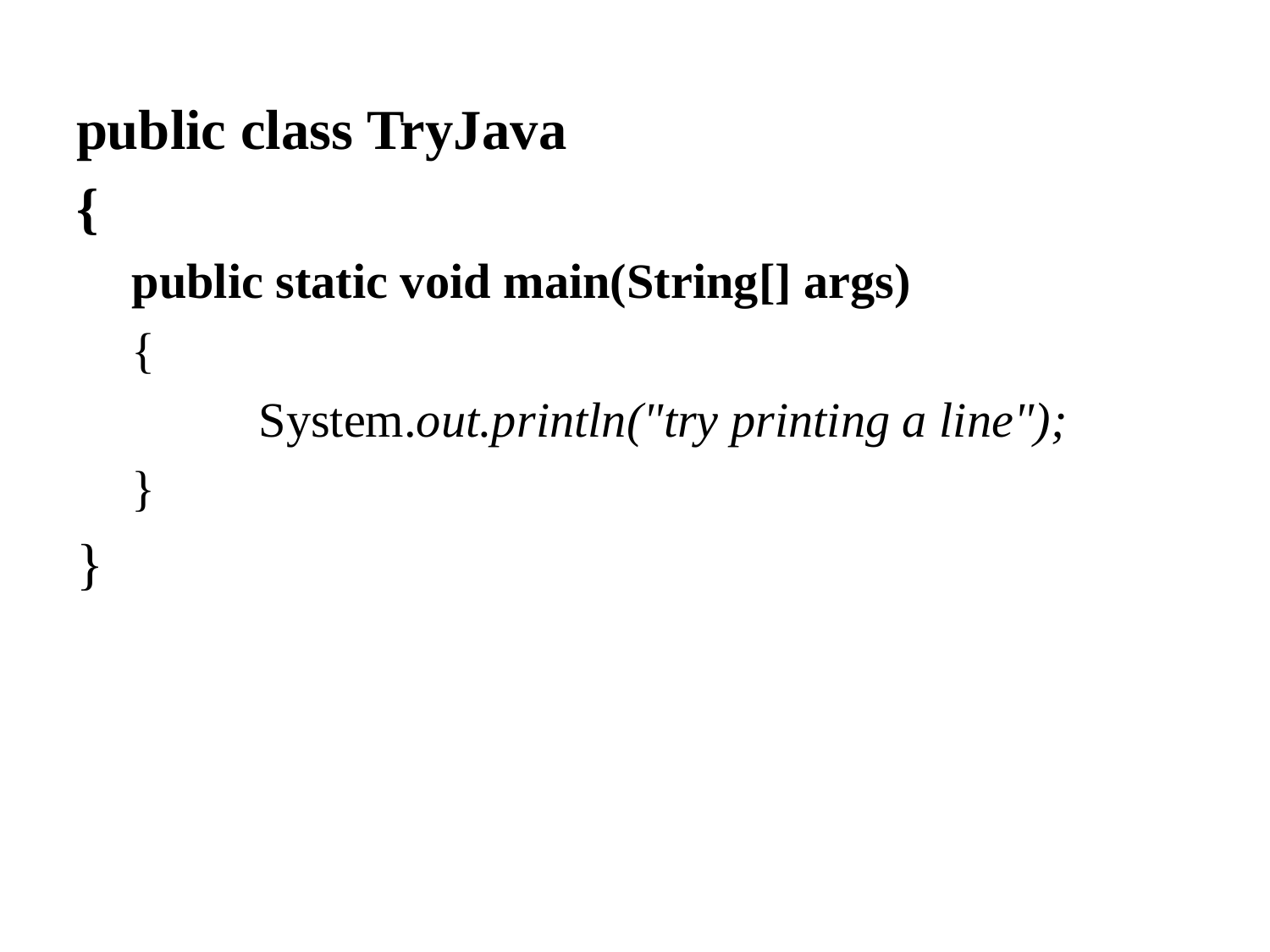

public class TryJava
{
public static void main(String[] args)
{
	System.out.println("try printing a line");
}
}